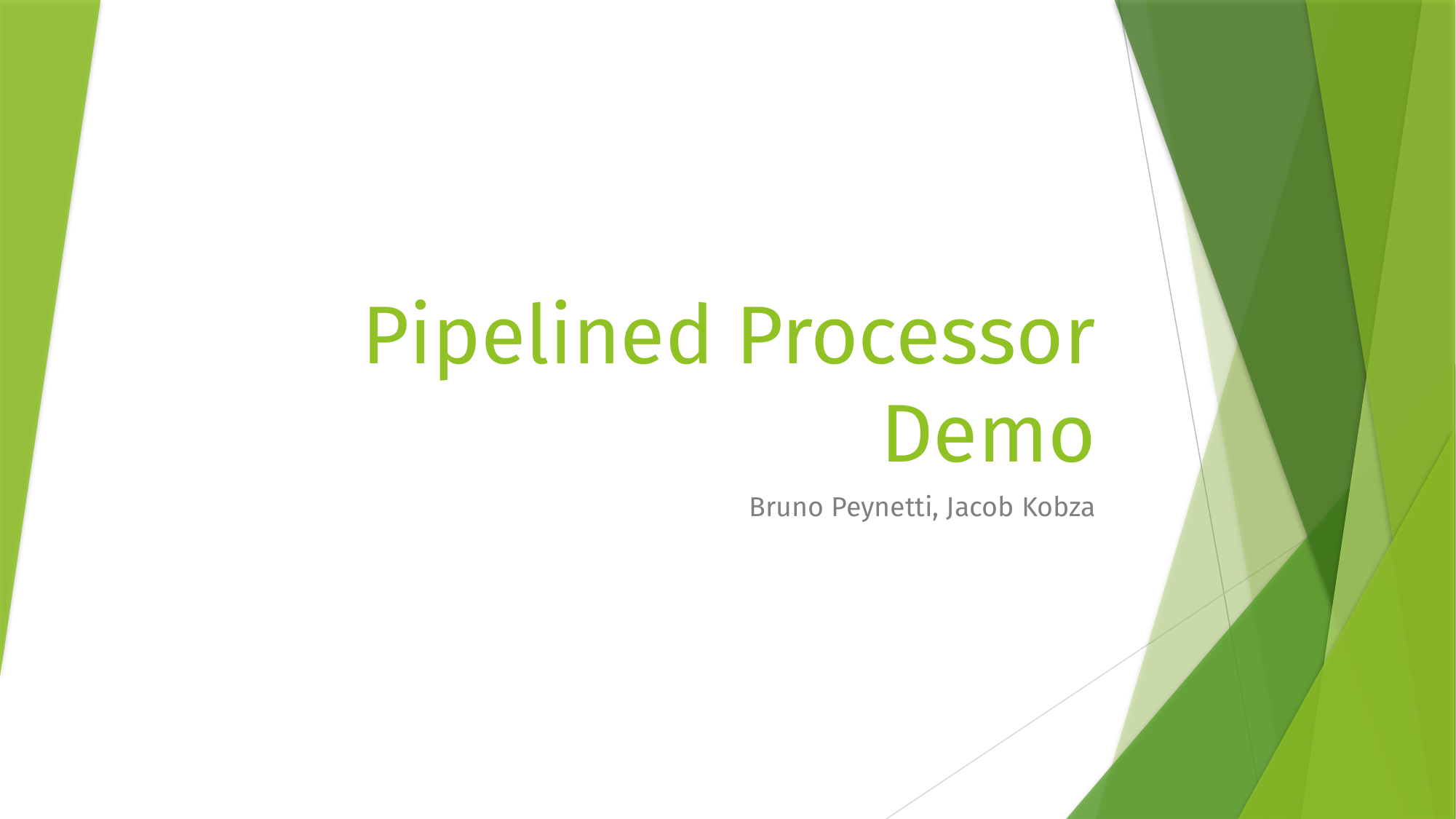

# Pipelined Processor Demo
Bruno Peynetti, Jacob Kobza